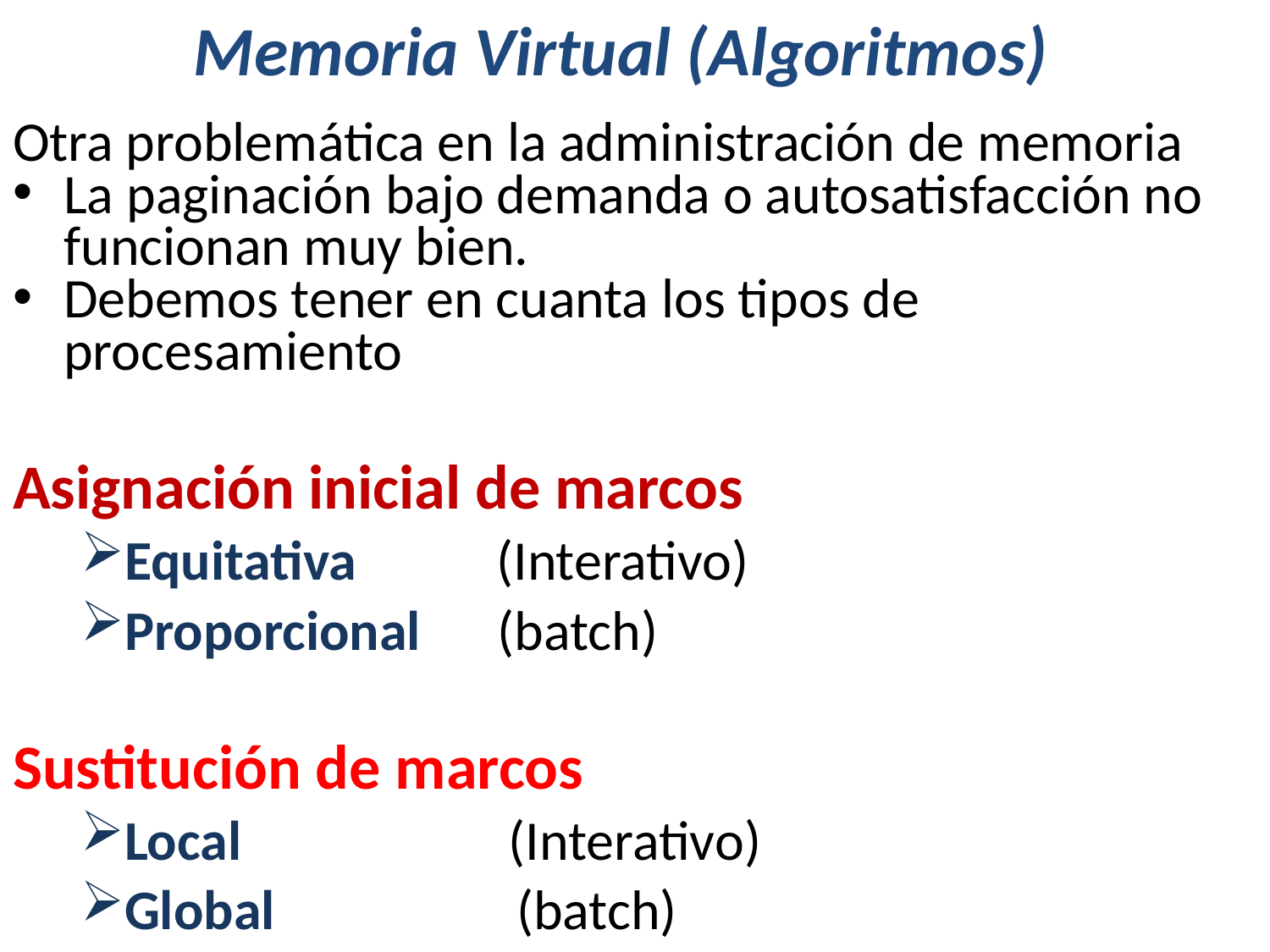

# Memoria Virtual (Algoritmos)
Otra problemática en la administración de memoria
La paginación bajo demanda o autosatisfacción no funcionan muy bien.
Debemos tener en cuanta los tipos de procesamiento

Asignación inicial de marcos
Equitativa           (Interativo)
Proporcional      (batch)

Sustitución de marcos
Local                     (Interativo)
Global                   (batch)